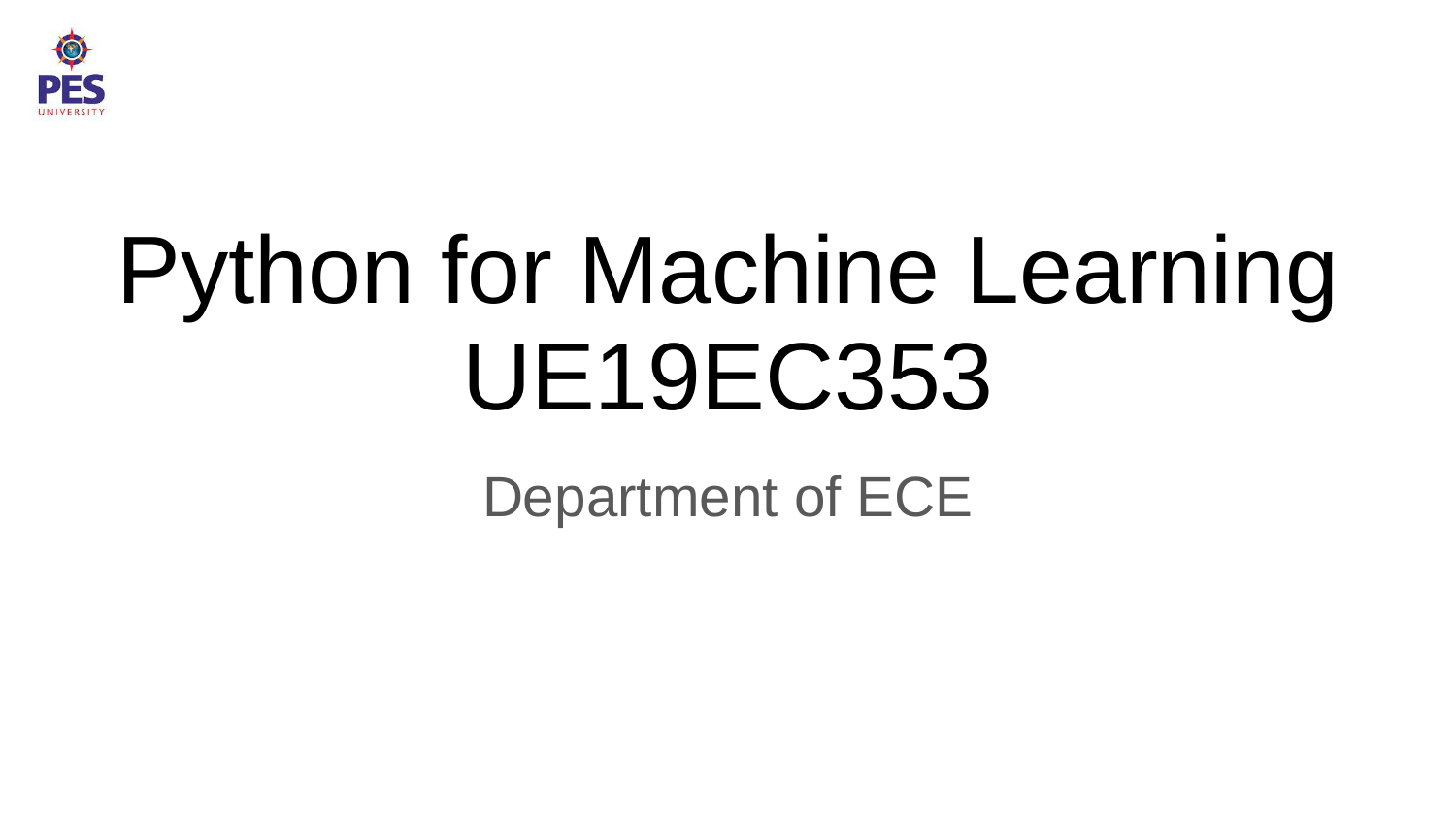

# Python for Machine Learning
UE19EC353
Department of ECE